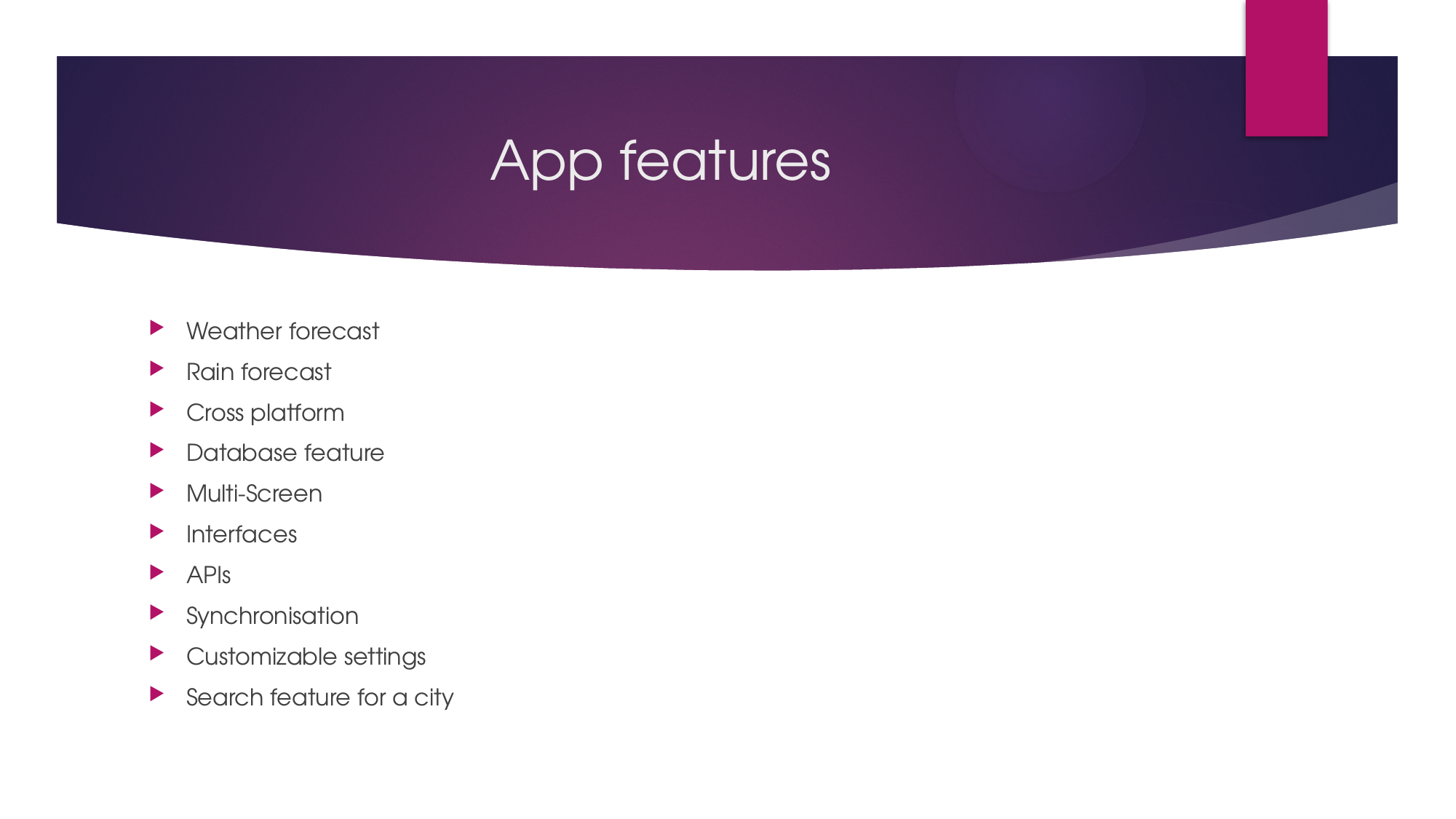

# App features
Weather forecast
Rain forecast
Cross platform
Database feature
Multi-Screen
Interfaces
APIs
Synchronisation
Customizable settings
Search feature for a city